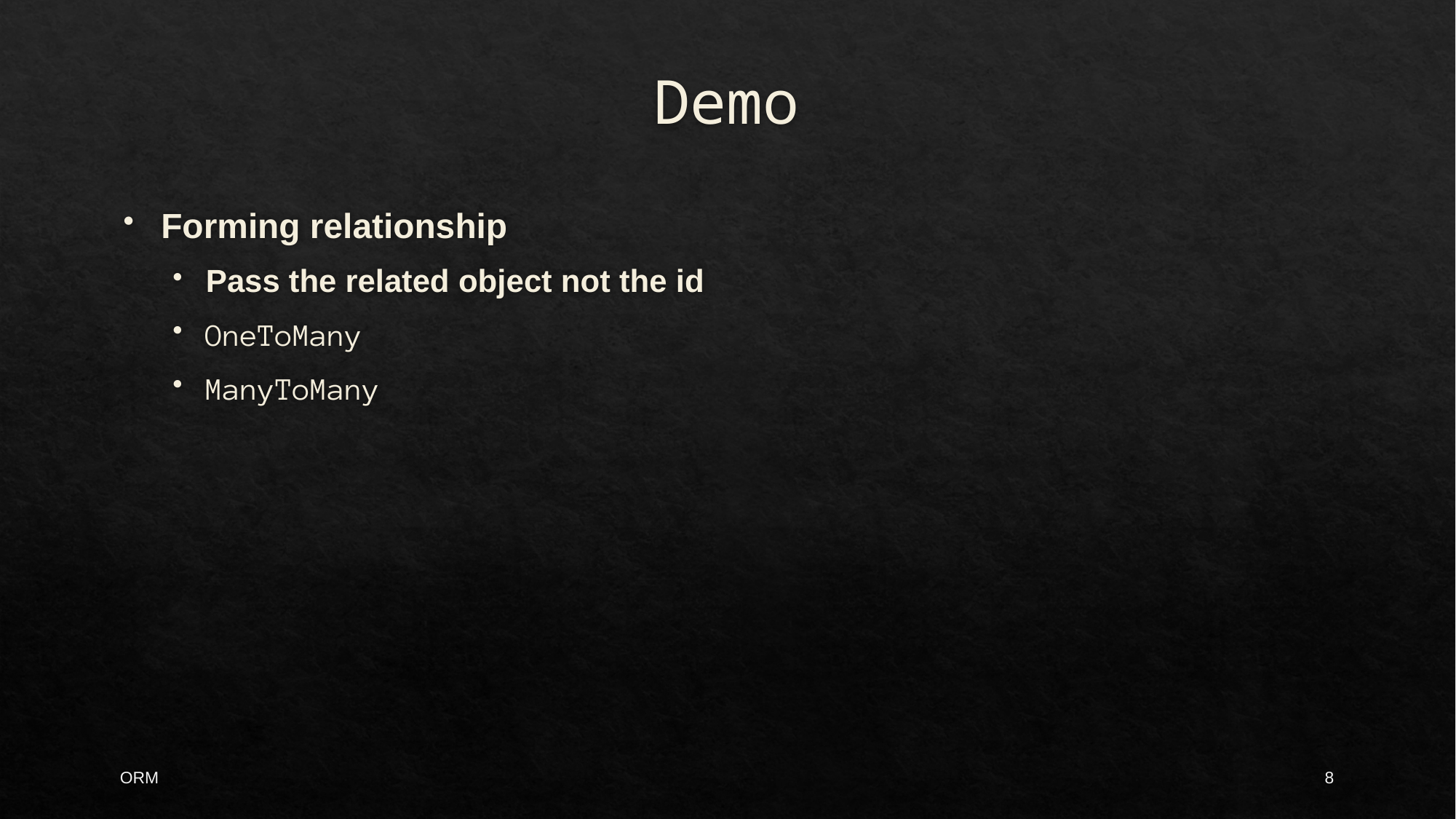

# Demo
Forming relationship
Pass the related object not the id
OneToMany
ManyToMany

ORM
8